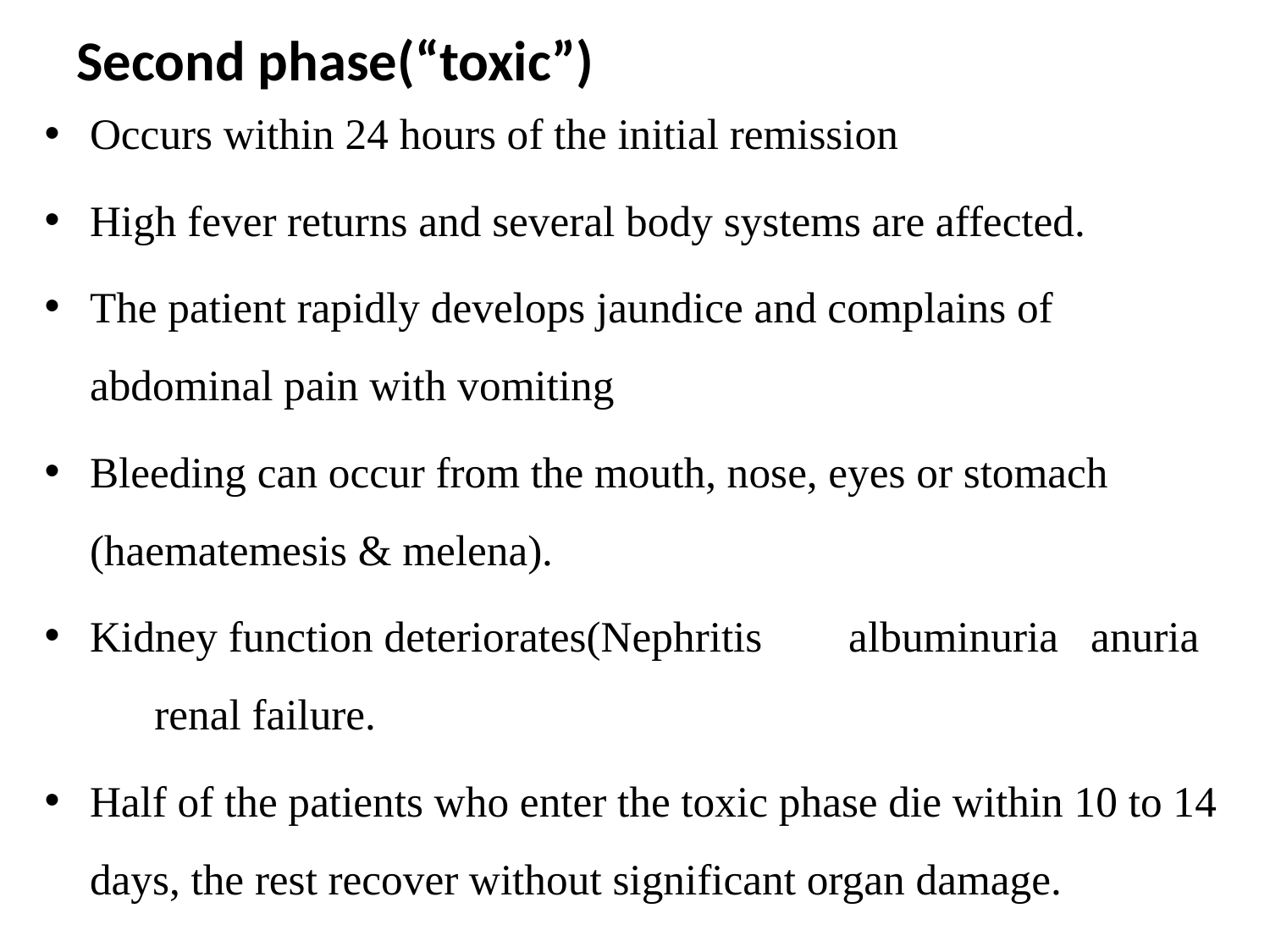

# Second phase(“toxic”)
Occurs within 24 hours of the initial remission
High fever returns and several body systems are affected.
The patient rapidly develops jaundice and complains of abdominal pain with vomiting
Bleeding can occur from the mouth, nose, eyes or stomach (haematemesis & melena).
Kidney function deteriorates(Nephritis        albuminuria   anuria         renal failure.
Half of the patients who enter the toxic phase die within 10 to 14 days, the rest recover without significant organ damage.